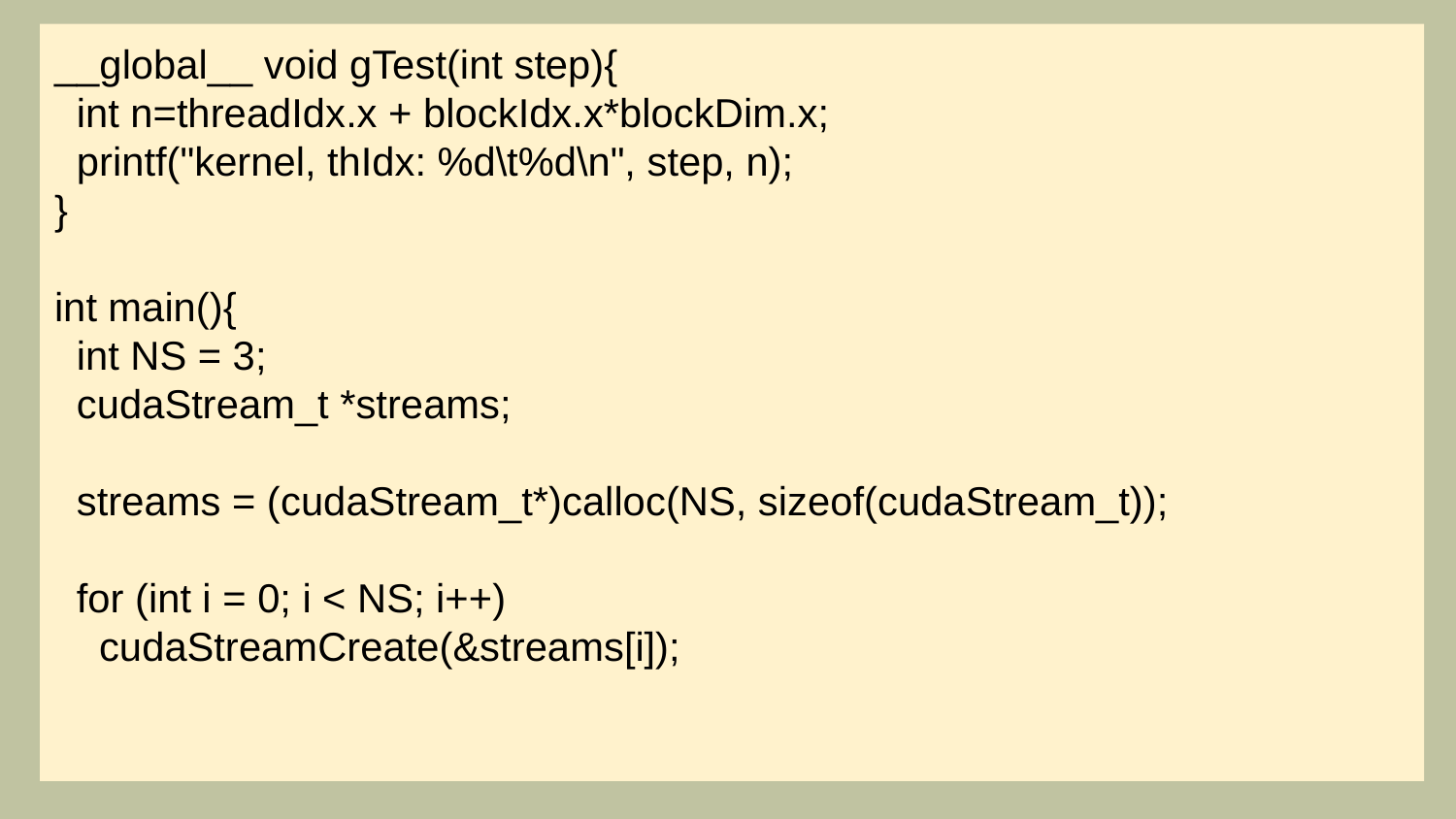

__global__ void gTest(int step){
  int n=threadIdx.x + blockIdx.x*blockDim.x;
  printf("kernel, thIdx: %d\t%d\n", step, n);
}

int main(){
  int NS = 3;
  cudaStream_t *streams;

  streams = (cudaStream_t*)calloc(NS, sizeof(cudaStream_t));

  for (int i = 0; i < NS; i++)
    cudaStreamCreate(&streams[i]);